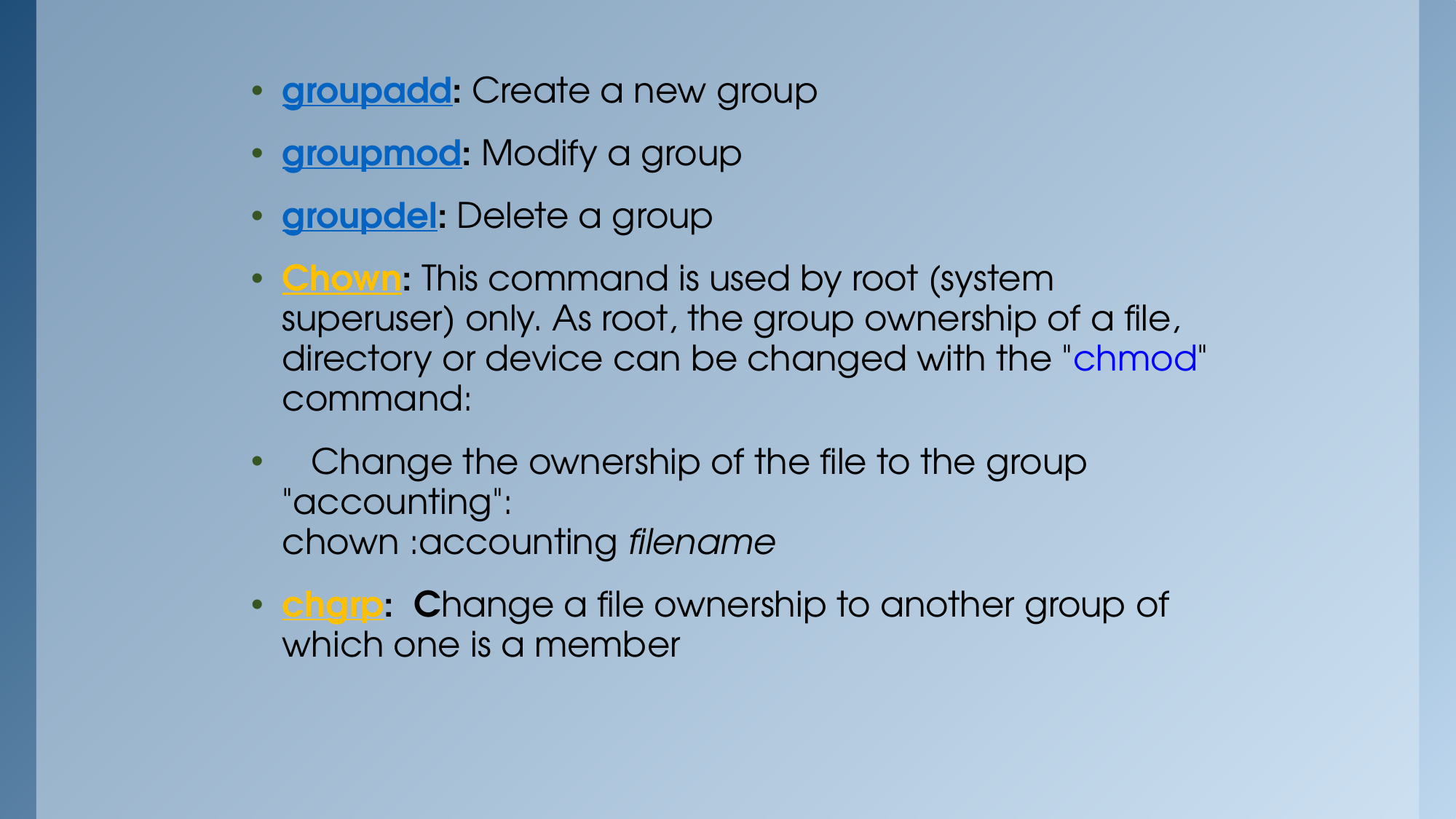

groupadd: Create a new group
groupmod: Modify a group
groupdel: Delete a group
Chown: This command is used by root (system superuser) only. As root, the group ownership of a file, directory or device can be changed with the "chmod" command:
   Change the ownership of the file to the group "accounting":
chown :accounting filename
chgrp:  Change a file ownership to another group of which one is a member